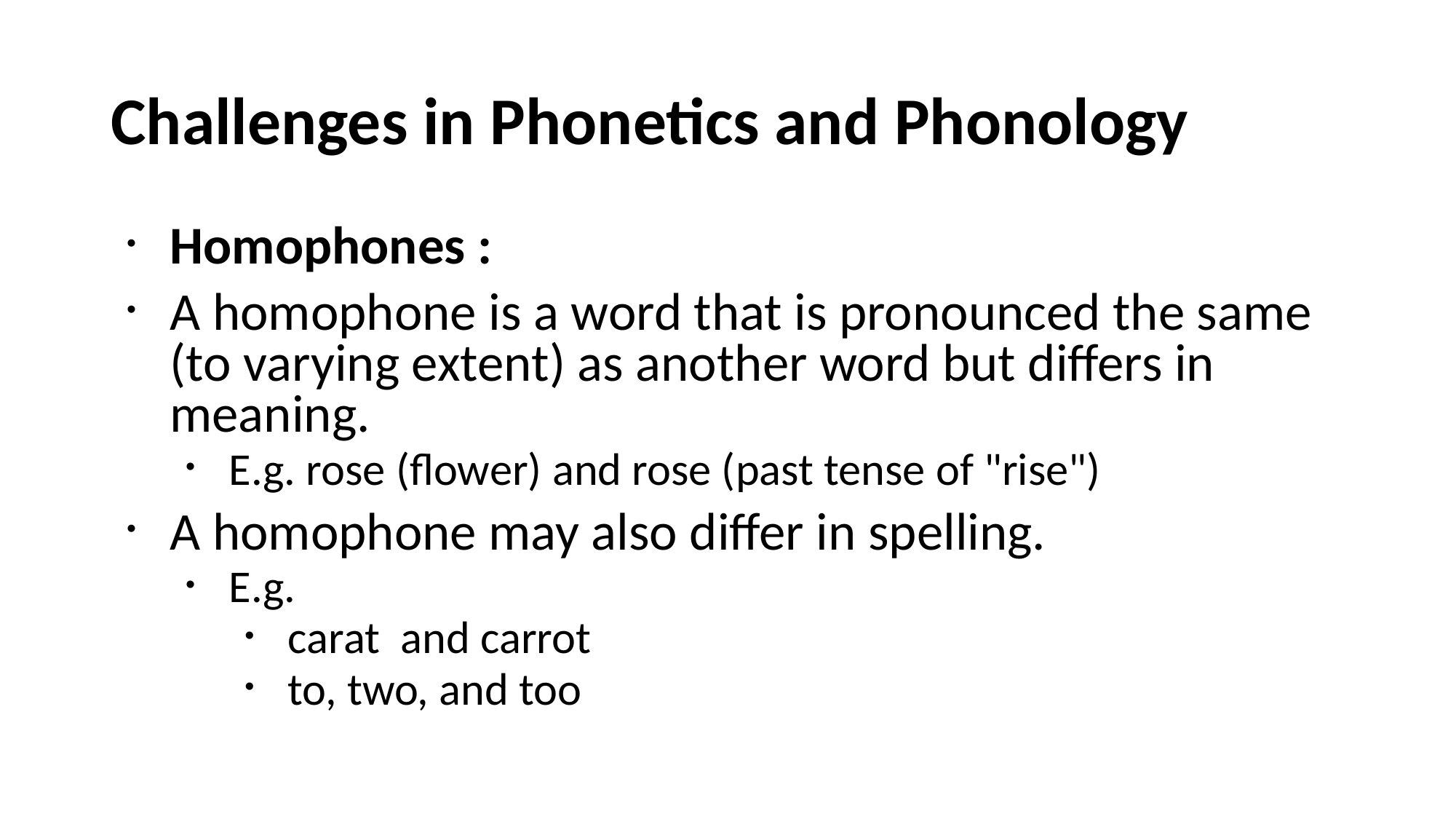

# Challenges in Phonetics and Phonology
Homophones :
A homophone is a word that is pronounced the same (to varying extent) as another word but differs in meaning.
E.g. rose (flower) and rose (past tense of "rise")
A homophone may also differ in spelling.
E.g.
carat  and carrot
to, two, and too